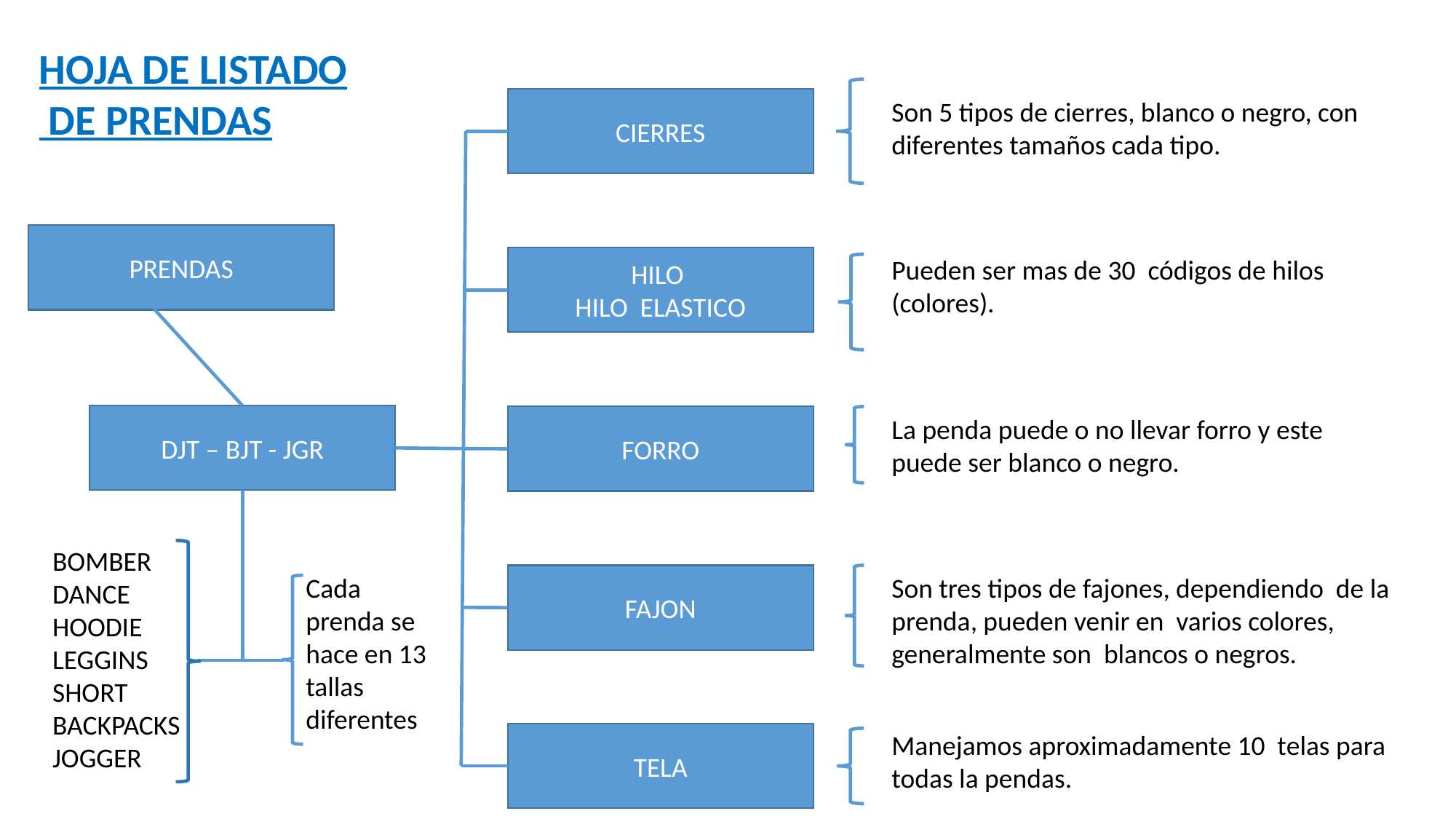

HOJA DE LISTADO  DE PRENDAS

CIERRES
Son 5 tipos de cierres, blanco o negro, con  diferentes tamaños cada tipo.
PRENDAS
Pueden ser mas de 30  códigos de hilos (colores).
HILO
HILO  ELASTICO

DJT – BJT - JGR
FORRO

La penda puede o no llevar forro y este puede ser blanco o negro.
BOMBER
DANCE
HOODIE
LEGGINS
SHORT
BACKPACKS
JOGGER

Cada prenda se hace en 13 tallas diferentes
FAJON

Son tres tipos de fajones, dependiendo  de la prenda, pueden venir en  varios colores, generalmente son  blancos o negros.

Manejamos aproximadamente 10  telas para todas la pendas.
TELA